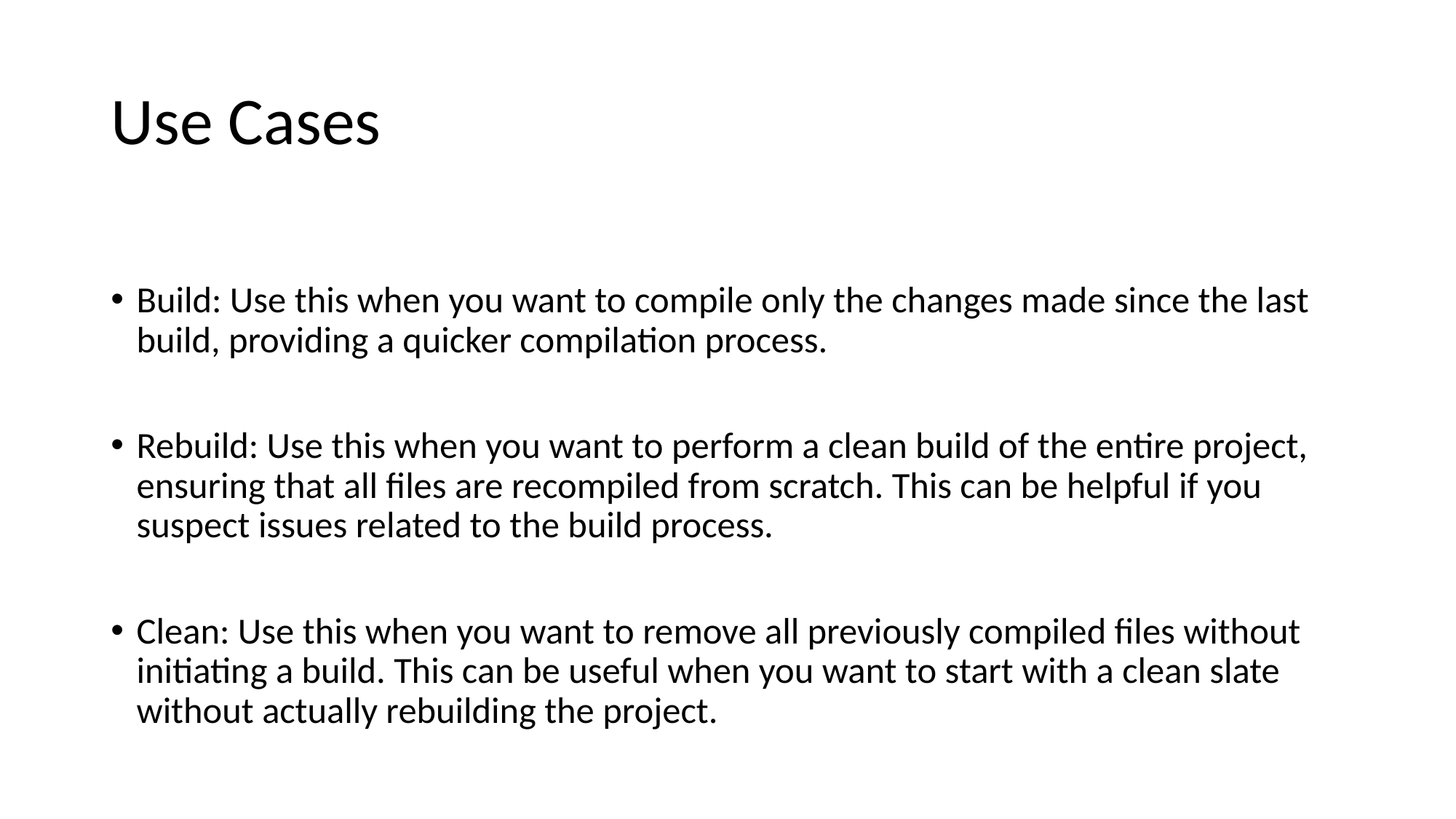

# Use Cases

Build: Use this when you want to compile only the changes made since the last build, providing a quicker compilation process.

Rebuild: Use this when you want to perform a clean build of the entire project, ensuring that all files are recompiled from scratch. This can be helpful if you suspect issues related to the build process.

Clean: Use this when you want to remove all previously compiled files without initiating a build. This can be useful when you want to start with a clean slate without actually rebuilding the project.